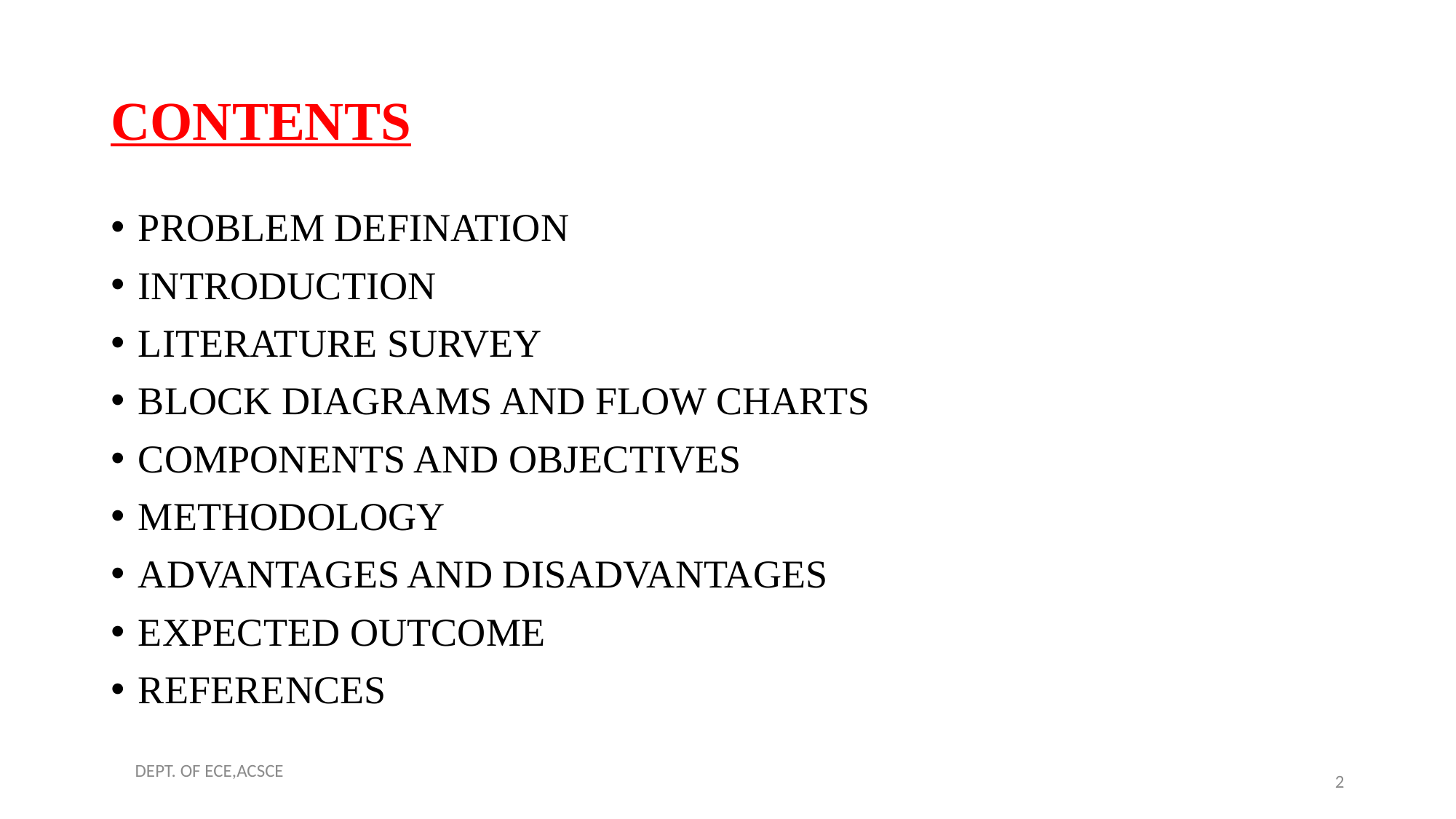

# CONTENTS
PROBLEM DEFINATION
INTRODUCTION
LITERATURE SURVEY
BLOCK DIAGRAMS AND FLOW CHARTS
COMPONENTS AND OBJECTIVES
METHODOLOGY
ADVANTAGES AND DISADVANTAGES
EXPECTED OUTCOME
REFERENCES

DEPT. OF ECE,ACSCE
2